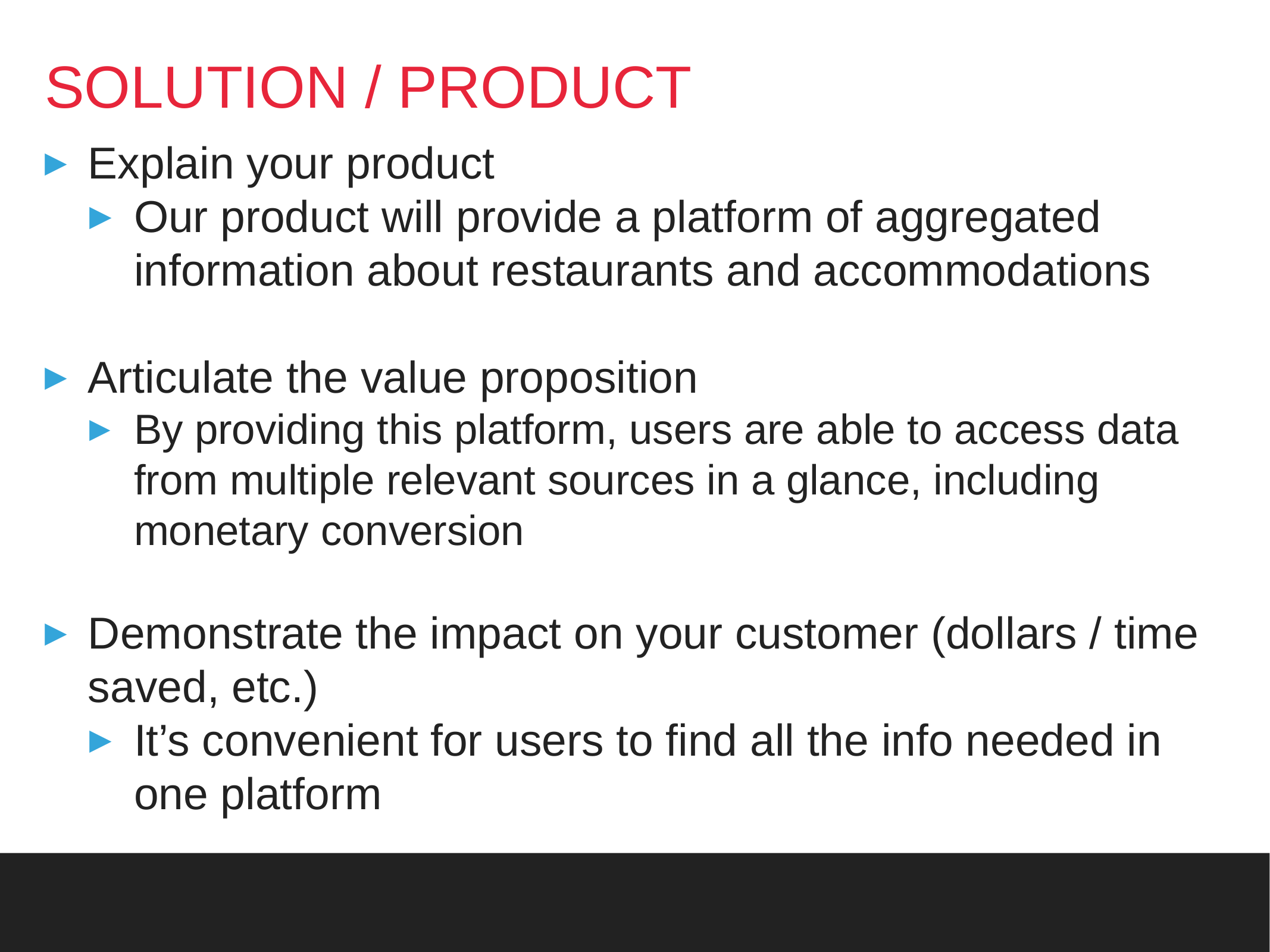

# SOLUTION / PRODUCT

Explain your product
Our product will provide a platform of aggregated information about restaurants and accommodations

Articulate the value proposition
By providing this platform, users are able to access data from multiple relevant sources in a glance, including monetary conversion

Demonstrate the impact on your customer (dollars / time saved, etc.)
It’s convenient for users to find all the info needed in one platform